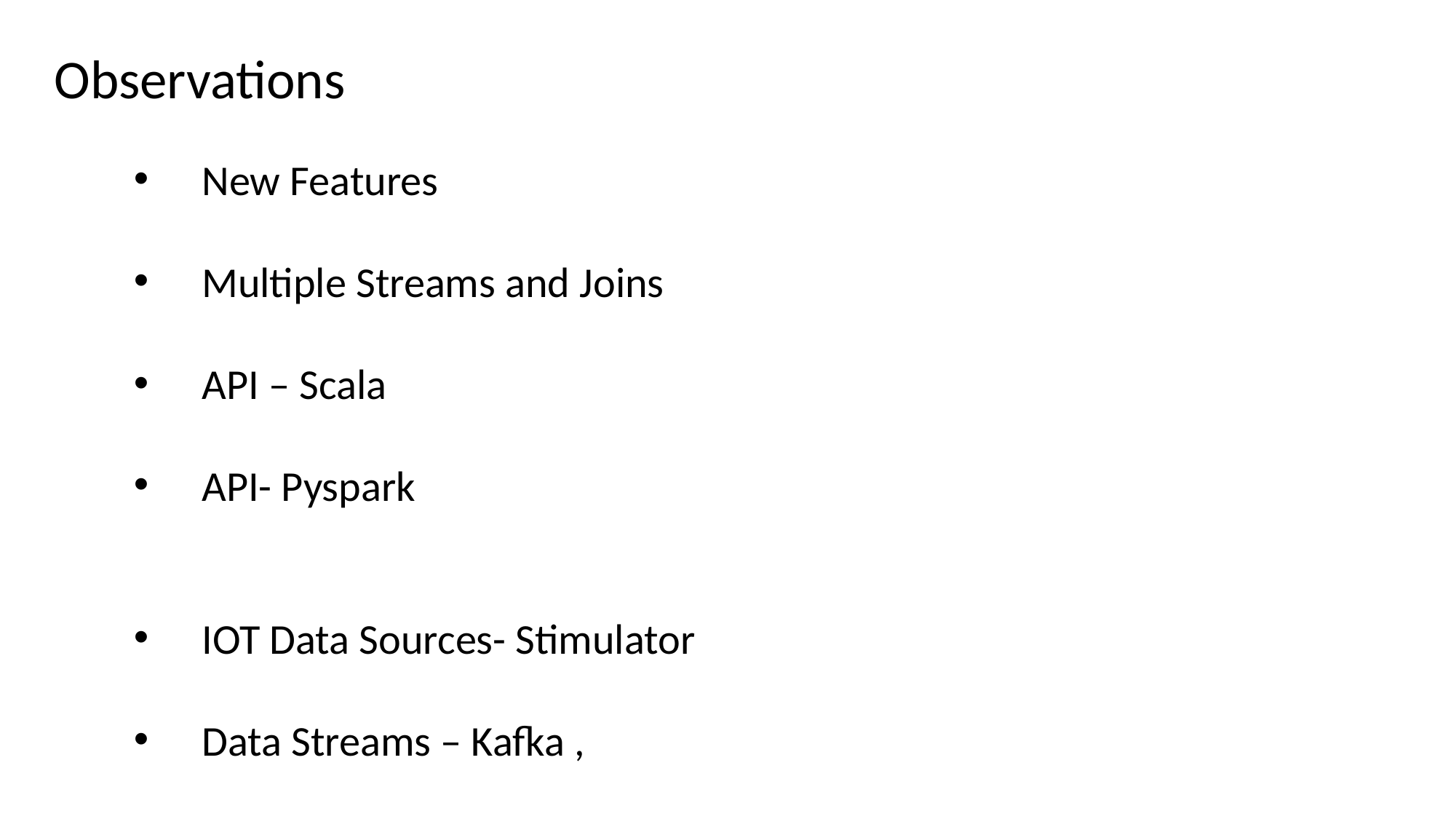

Observations
New Features

Multiple Streams and Joins

API – Scala

API- Pyspark

IOT Data Sources- Stimulator

Data Streams – Kafka ,